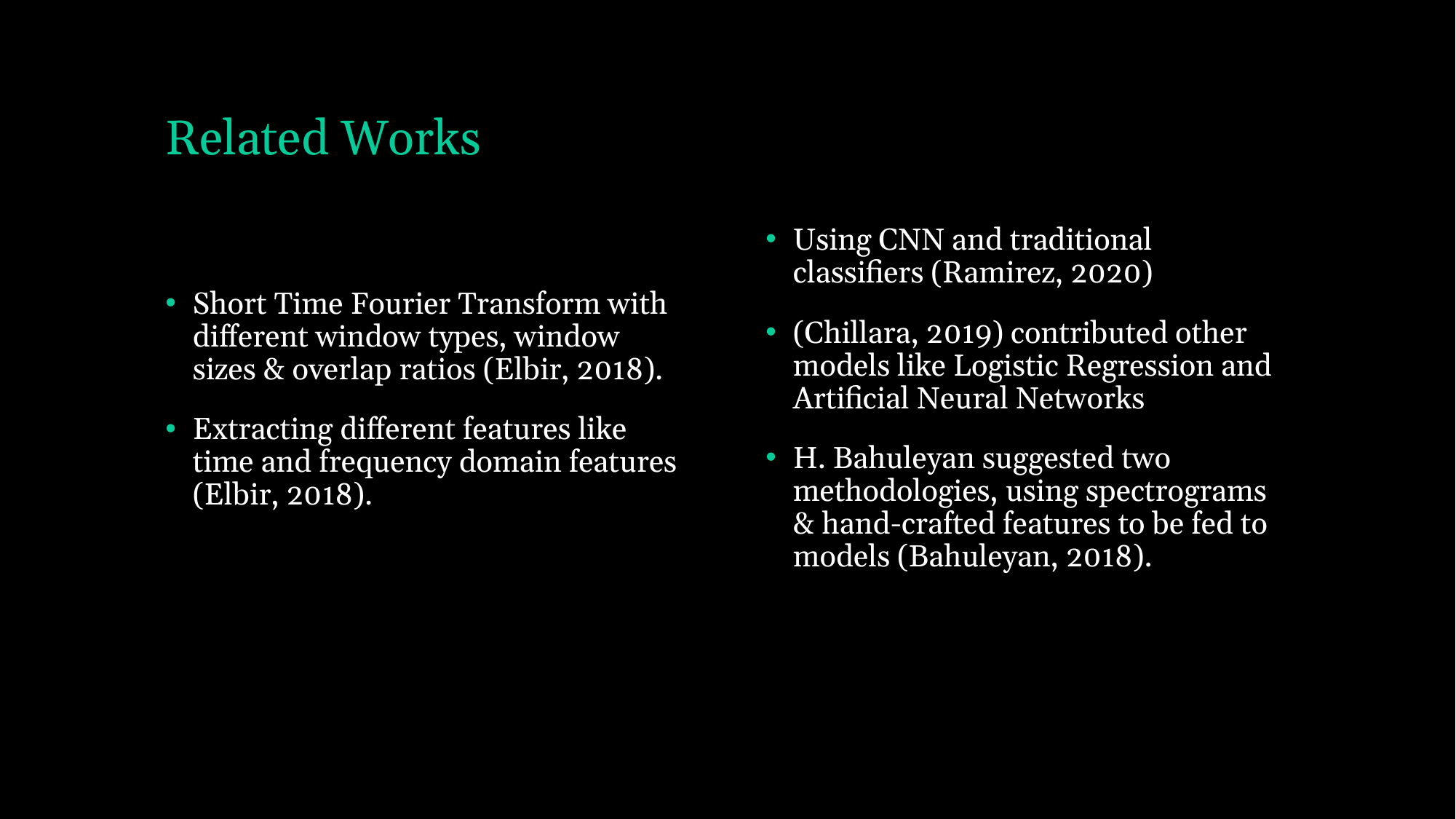

# Related Works

Short Time Fourier Transform with different window types, window sizes & overlap ratios (Elbir, 2018).
Extracting different features like time and frequency domain features (Elbir, 2018).
Using CNN and traditional classifiers (Ramirez, 2020)
(Chillara, 2019) contributed other models like Logistic Regression and Artificial Neural Networks
H. Bahuleyan suggested two methodologies, using spectrograms & hand-crafted features to be fed to models (Bahuleyan, 2018).